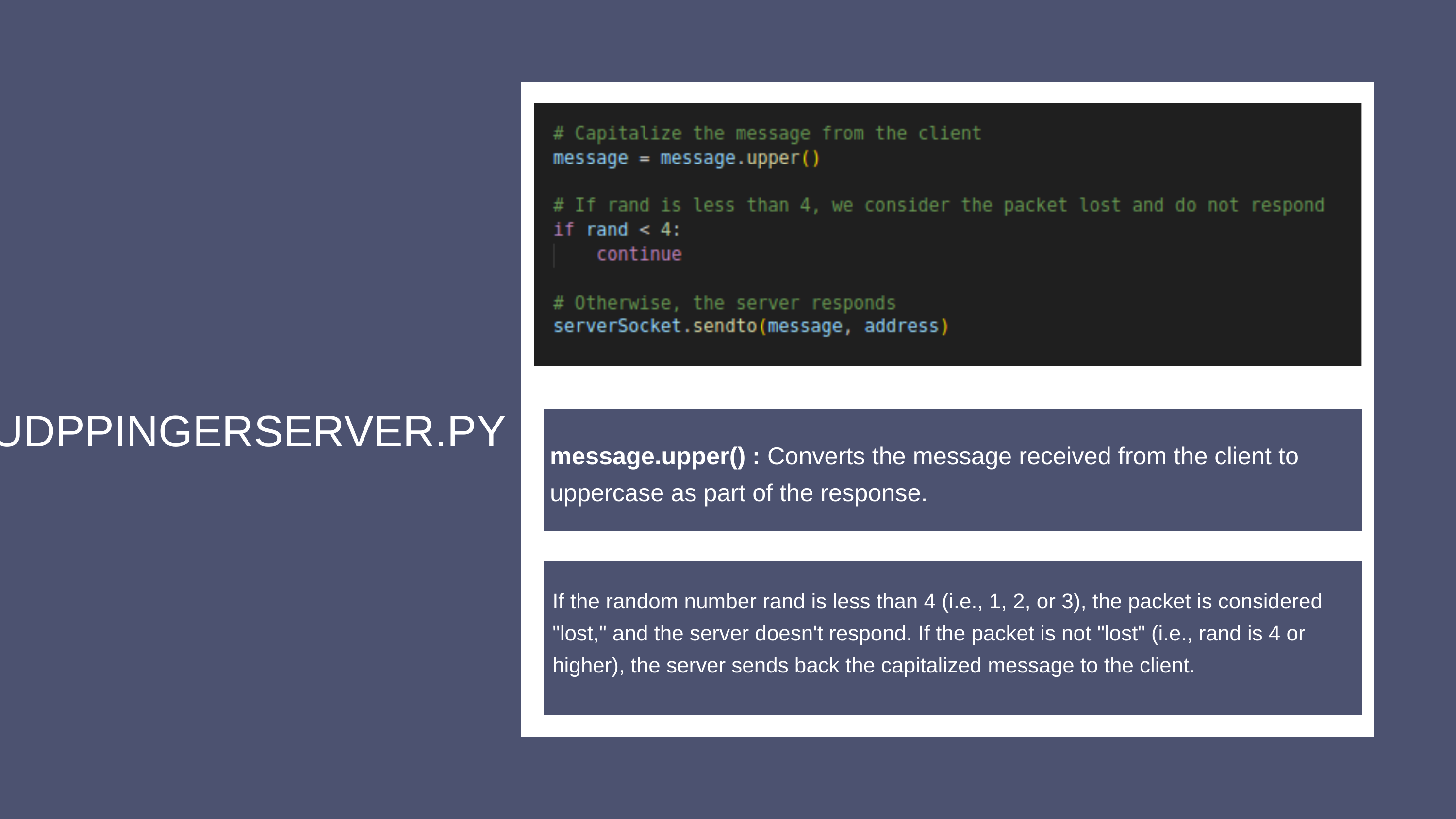

UDPPINGERSERVER.PY

message.upper() : Converts the message received from the client to uppercase as part of the response.

If the random number rand is less than 4 (i.e., 1, 2, or 3), the packet is considered "lost," and the server doesn't respond. If the packet is not "lost" (i.e., rand is 4 or higher), the server sends back the capitalized message to the client.